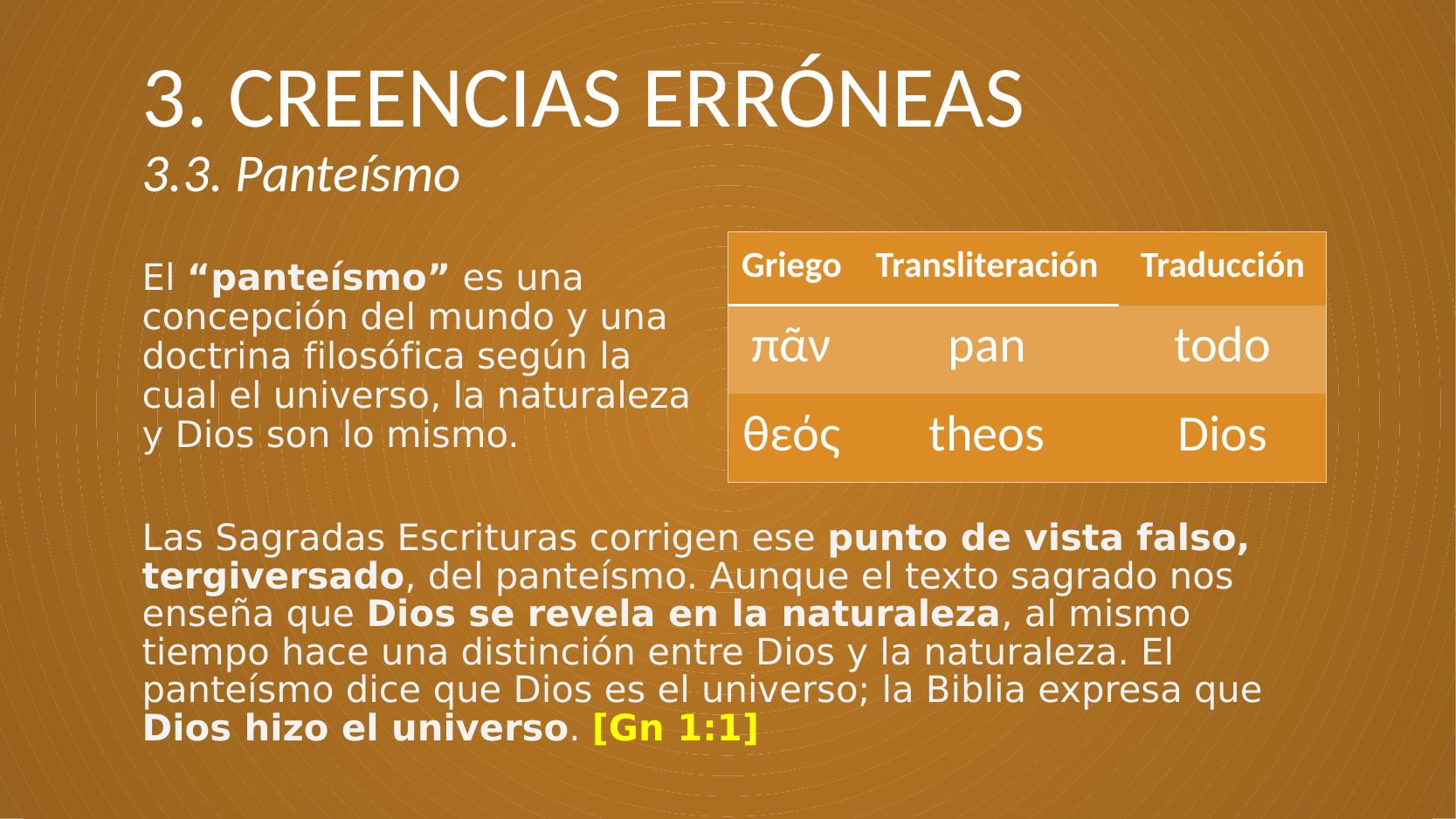

# 3. CREENCIAS ERRÓNEAS 3.3. Panteísmo
| Griego | Transliteración | Traducción |
| --- | --- | --- |
| πᾶν | pan | todo |
| θεός | theos | Dios |
El “panteísmo” es una concepción del mundo y una doctrina filosófica según la cual el universo, la naturaleza y Dios son lo mismo.
Las Sagradas Escrituras corrigen ese punto de vista falso, tergiversado, del panteísmo. Aunque el texto sagrado nos enseña que Dios se revela en la naturaleza, al mismo tiempo hace una distinción entre Dios y la naturaleza. El panteísmo dice que Dios es el universo; la Biblia expresa que Dios hizo el universo. [Gn 1:1]